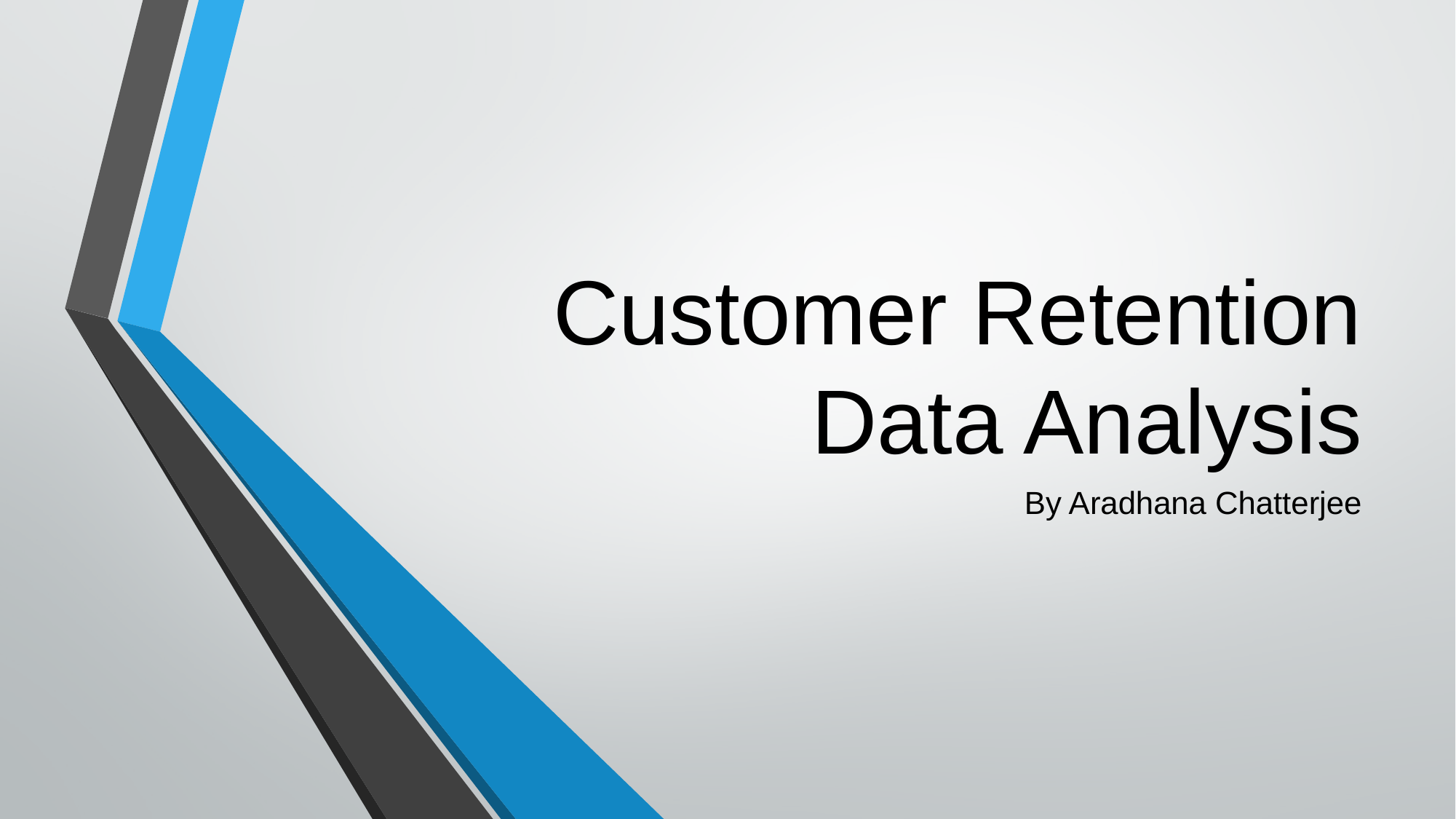

# Customer Retention Data Analysis
By Aradhana Chatterjee